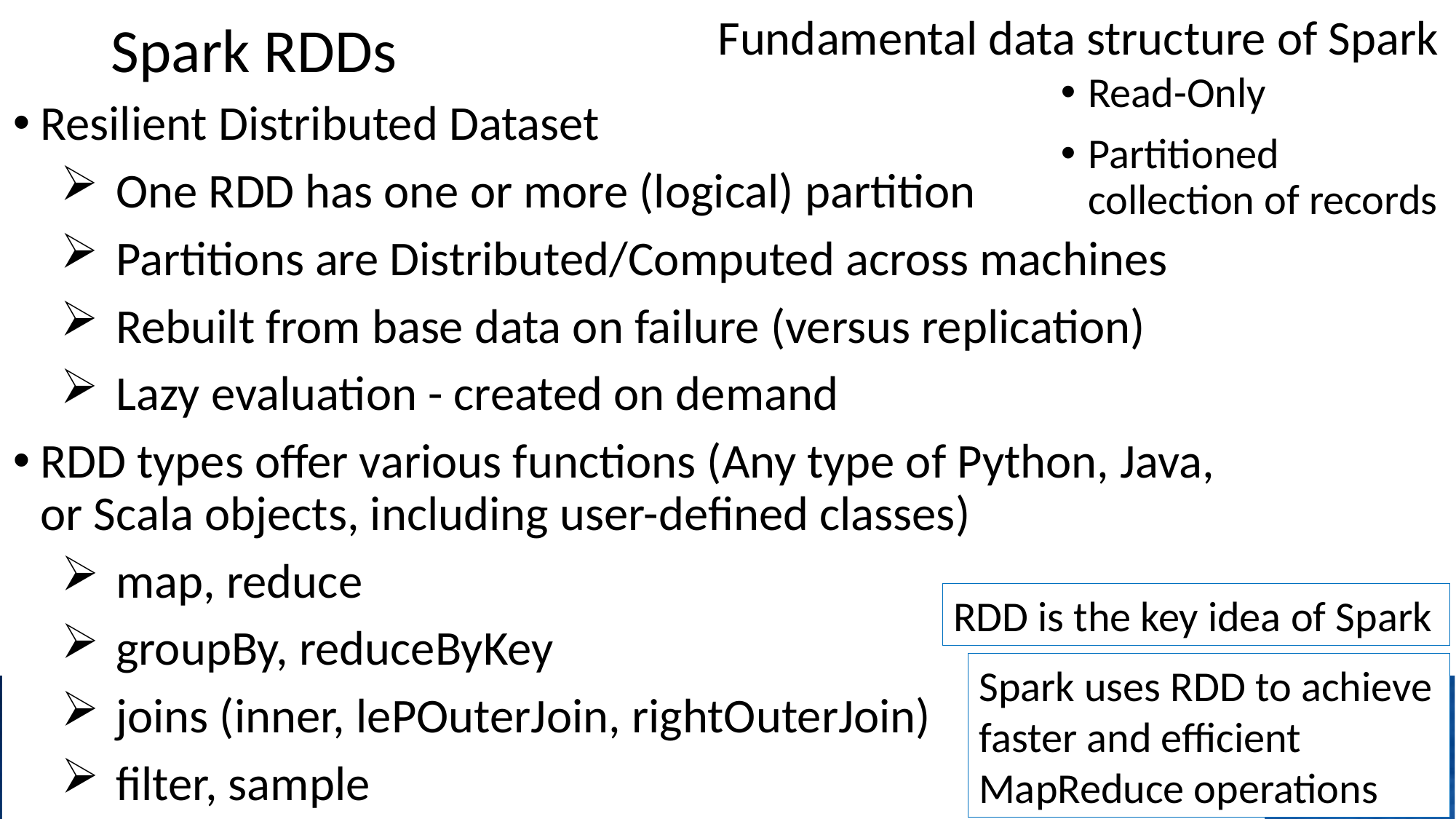

Fundamental data structure of Spark
# Spark RDDs
Read-Only
Partitioned collection of records
Resilient Distributed Dataset
One RDD has one or more (logical) partition
Partitions are Distributed/Computed across machines
Rebuilt from base data on failure (versus replication)
Lazy evaluation - created on demand
RDD types offer various functions (Any type of Python, Java, or Scala objects, including user-defined classes)
map, reduce
groupBy, reduceByKey
joins (inner, lePOuterJoin, rightOuterJoin)
filter, sample
RDD is the key idea of Spark
Spark uses RDD to achieve faster and efficient MapReduce operations